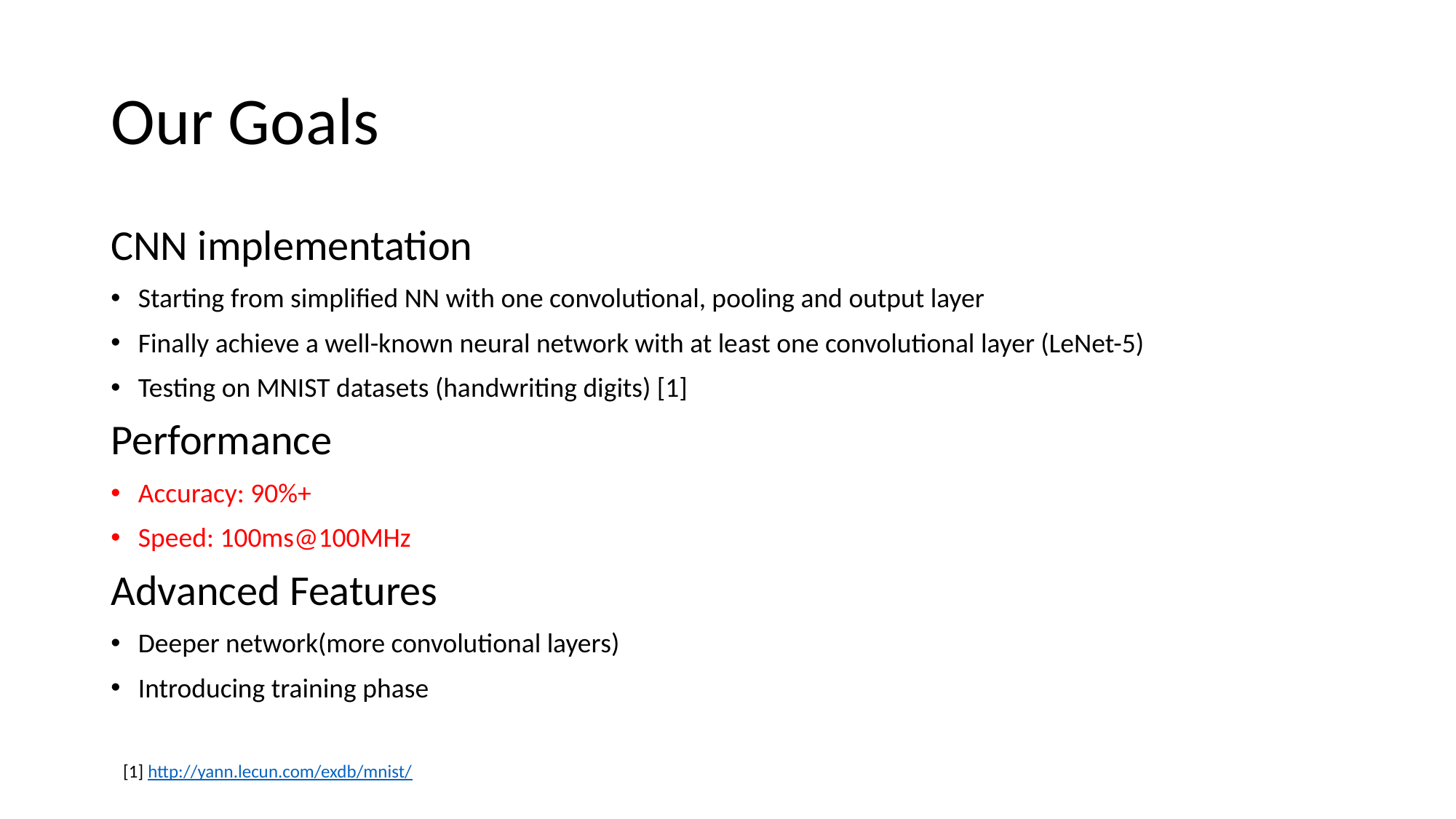

# Our Goals
CNN implementation
Starting from simplified NN with one convolutional, pooling and output layer
Finally achieve a well-known neural network with at least one convolutional layer (LeNet-5)
Testing on MNIST datasets (handwriting digits) [1]
Performance
Accuracy: 90%+
Speed: 100ms@100MHz
Advanced Features
Deeper network(more convolutional layers)
Introducing training phase

[1] http://yann.lecun.com/exdb/mnist/